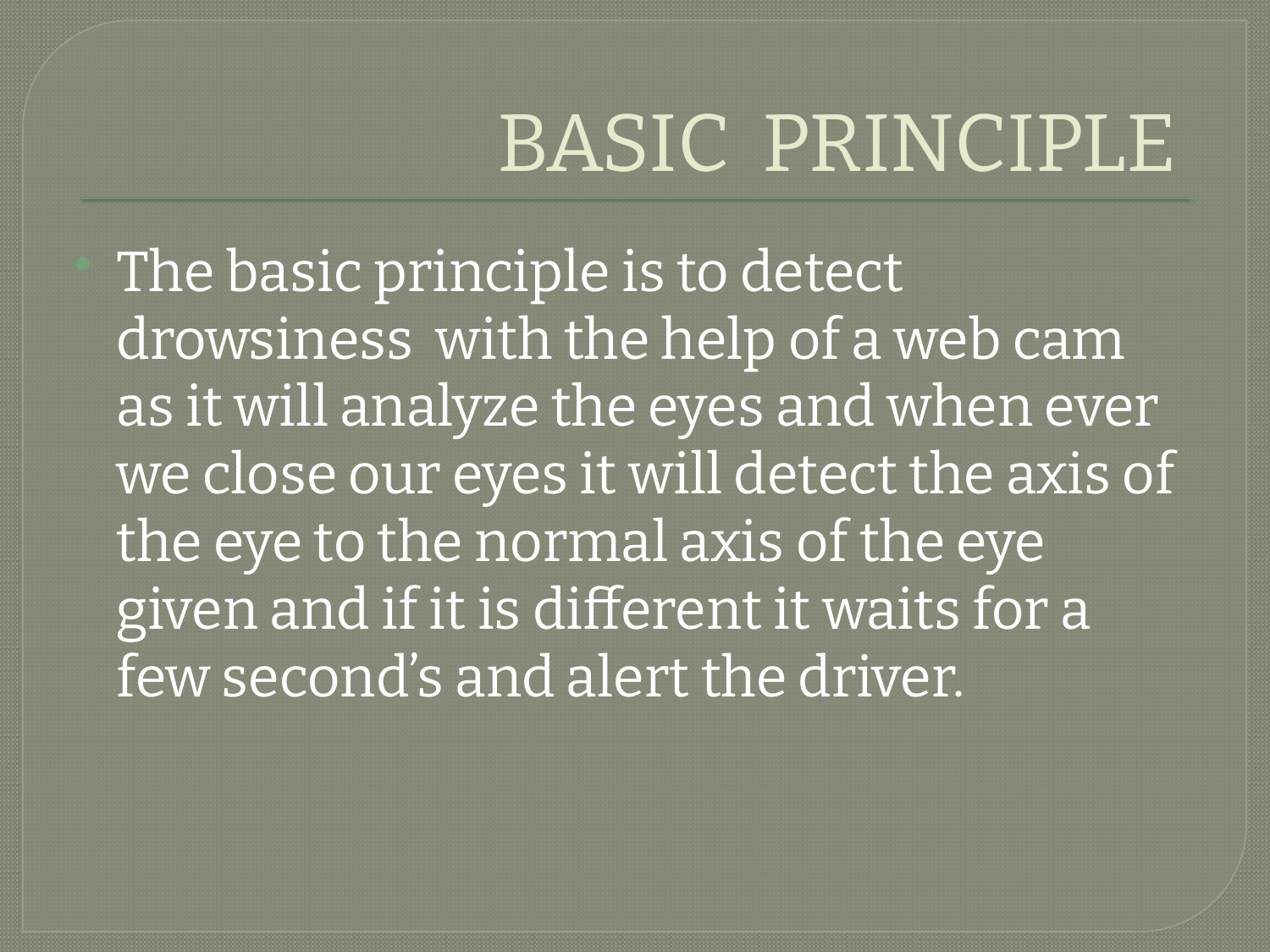

# BASIC  PRINCIPLE
The basic principle is to detect drowsiness  with the help of a web cam as it will analyze the eyes and when ever we close our eyes it will detect the axis of the eye to the normal axis of the eye given and if it is different it waits for a few second’s and alert the driver.